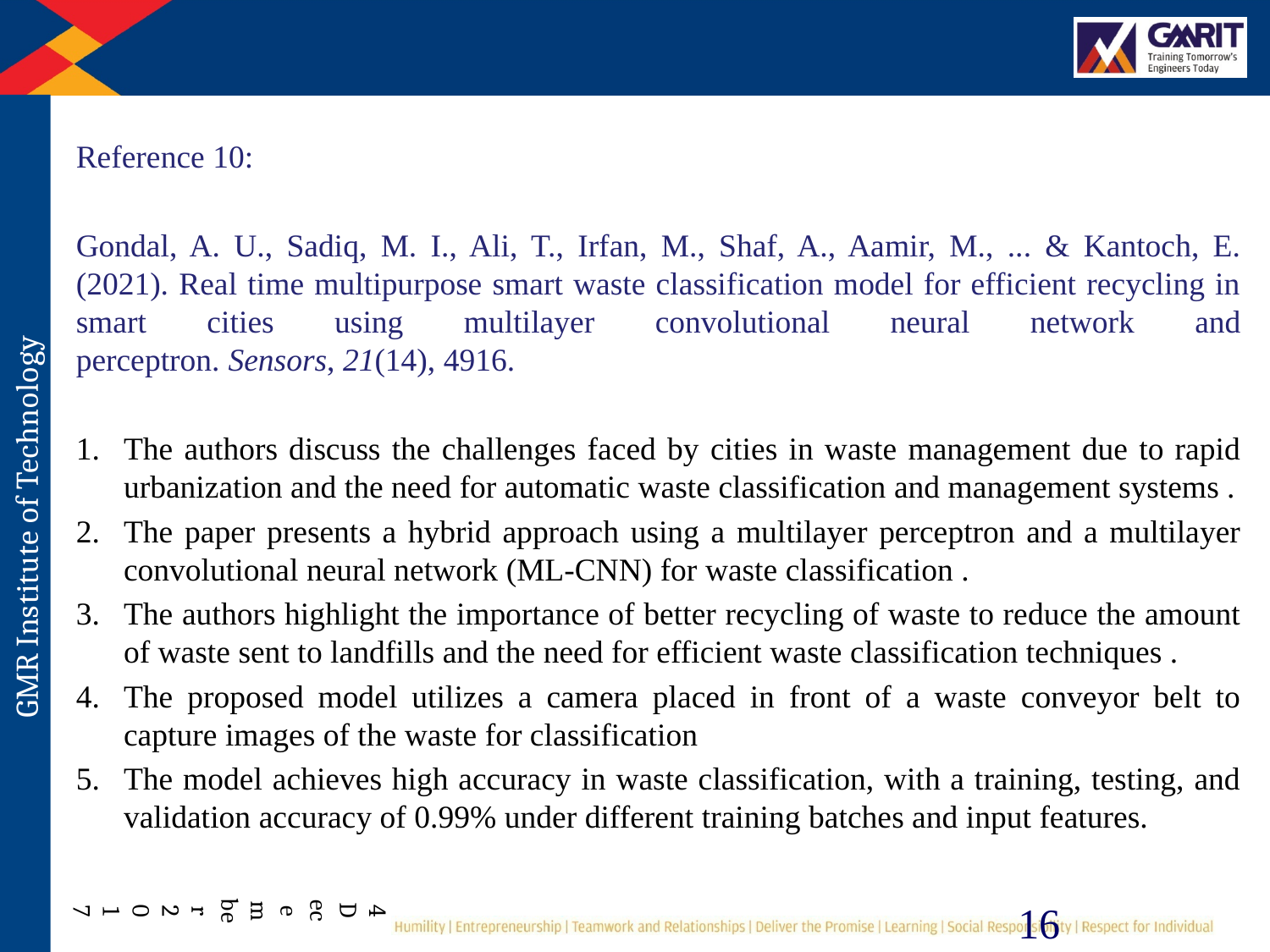

# Reference 10:

Gondal, A. U., Sadiq, M. I., Ali, T., Irfan, M., Shaf, A., Aamir, M., ... & Kantoch, E. (2021). Real time multipurpose smart waste classification model for efficient recycling in smart cities using multilayer convolutional neural network and perceptron. Sensors, 21(14), 4916.

The authors discuss the challenges faced by cities in waste management due to rapid urbanization and the need for automatic waste classification and management systems .
The paper presents a hybrid approach using a multilayer perceptron and a multilayer convolutional neural network (ML-CNN) for waste classification .
The authors highlight the importance of better recycling of waste to reduce the amount of waste sent to landfills and the need for efficient waste classification techniques .
The proposed model utilizes a camera placed in front of a waste conveyor belt to capture images of the waste for classification
The model achieves high accuracy in waste classification, with a training, testing, and validation accuracy of 0.99% under different training batches and input features.

4 December 2017
16